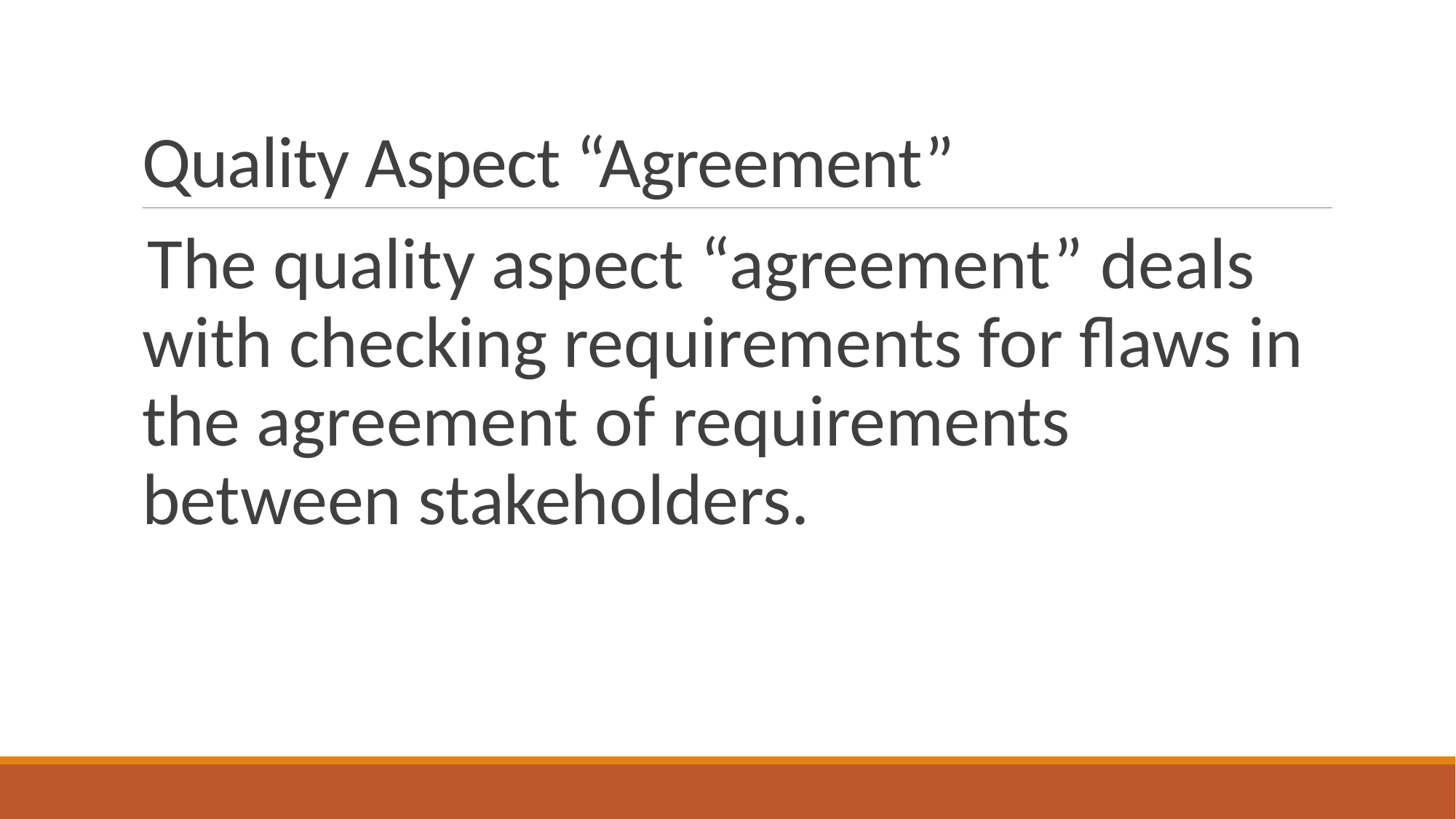

# Quality Aspect “Agreement”
The quality aspect “agreement” deals with checking requirements for flaws in the agreement of requirements between stakeholders.